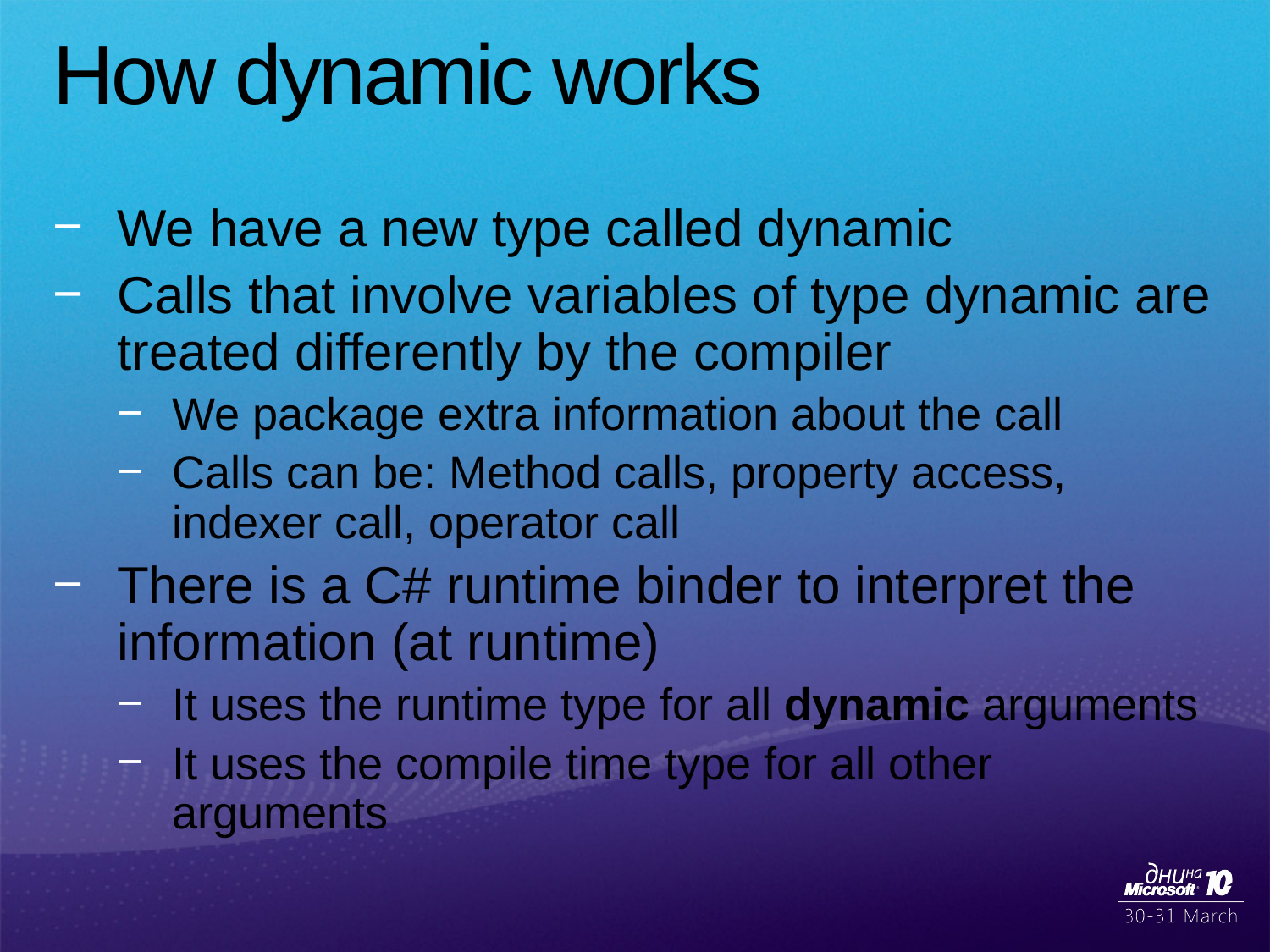

# How dynamic works
We have a new type called dynamic
Calls that involve variables of type dynamic are treated differently by the compiler
We package extra information about the call
Calls can be: Method calls, property access, indexer call, operator call
There is a C# runtime binder to interpret the information (at runtime)
It uses the runtime type for all dynamic arguments
It uses the compile time type for all other arguments